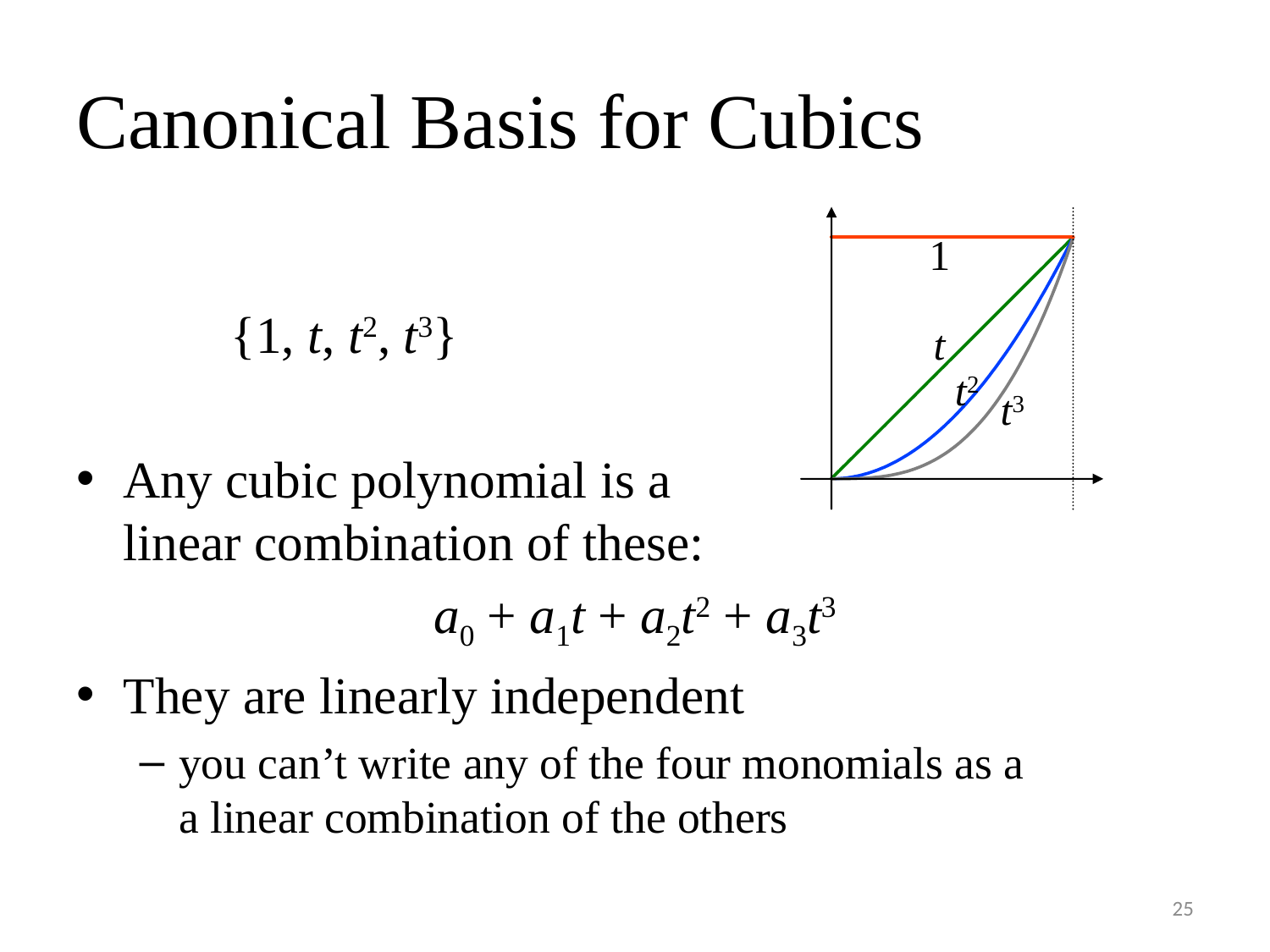

# Canonical Basis for Cubics

1

            {1, t, t2, t3}

Any cubic polynomial is a
linear combination of these:
a0 + a1t + a2t2 + a3t3
They are linearly independent
you can’t write any of the four monomials as a
a linear combination of the others
t
t2
t3
25